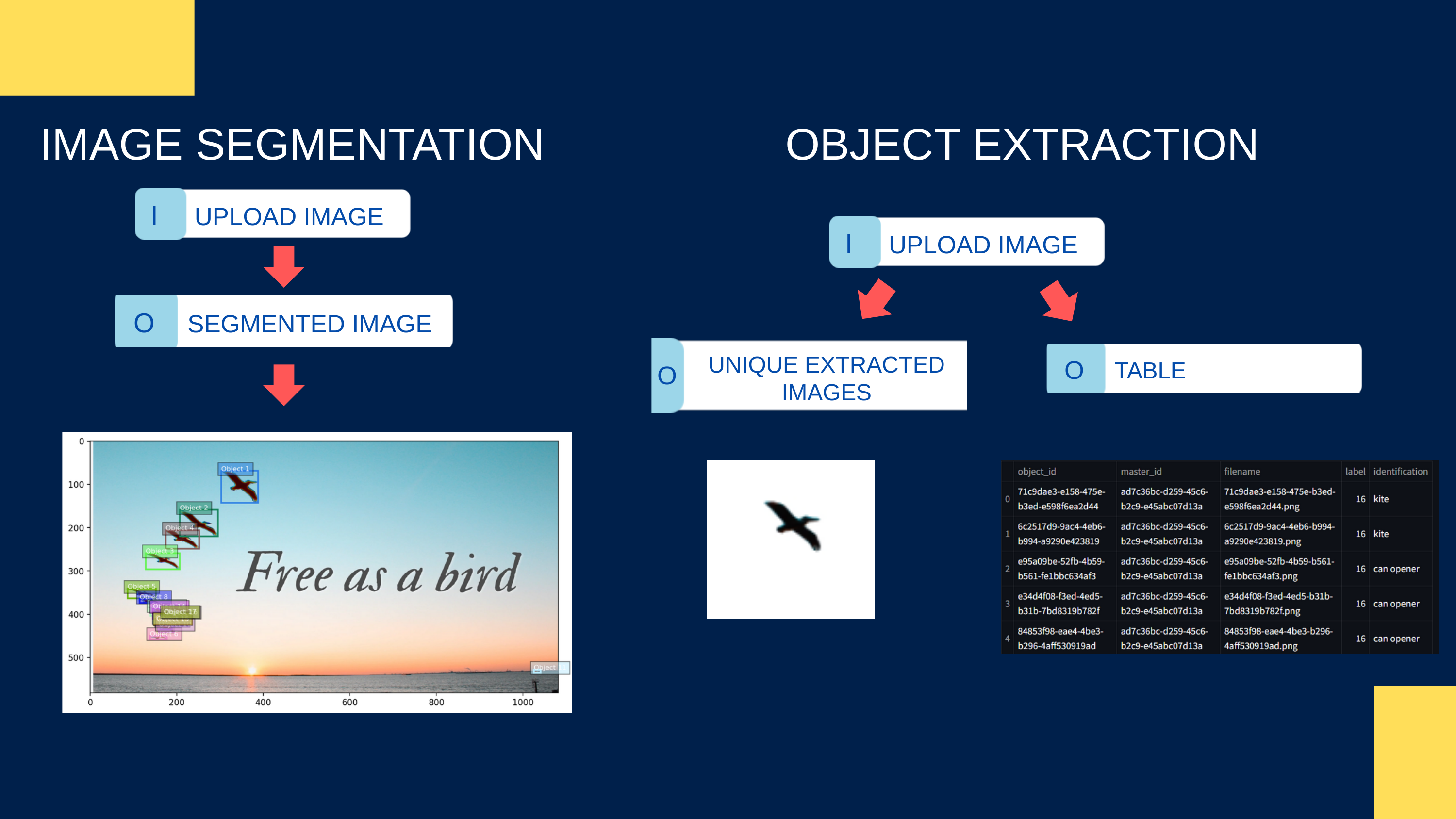

IMAGE SEGMENTATION
OBJECT EXTRACTION

I
UPLOAD IMAGE

I
UPLOAD IMAGE

O
SEGMENTED IMAGE

O
TABLE
UNIQUE EXTRACTED IMAGES
O